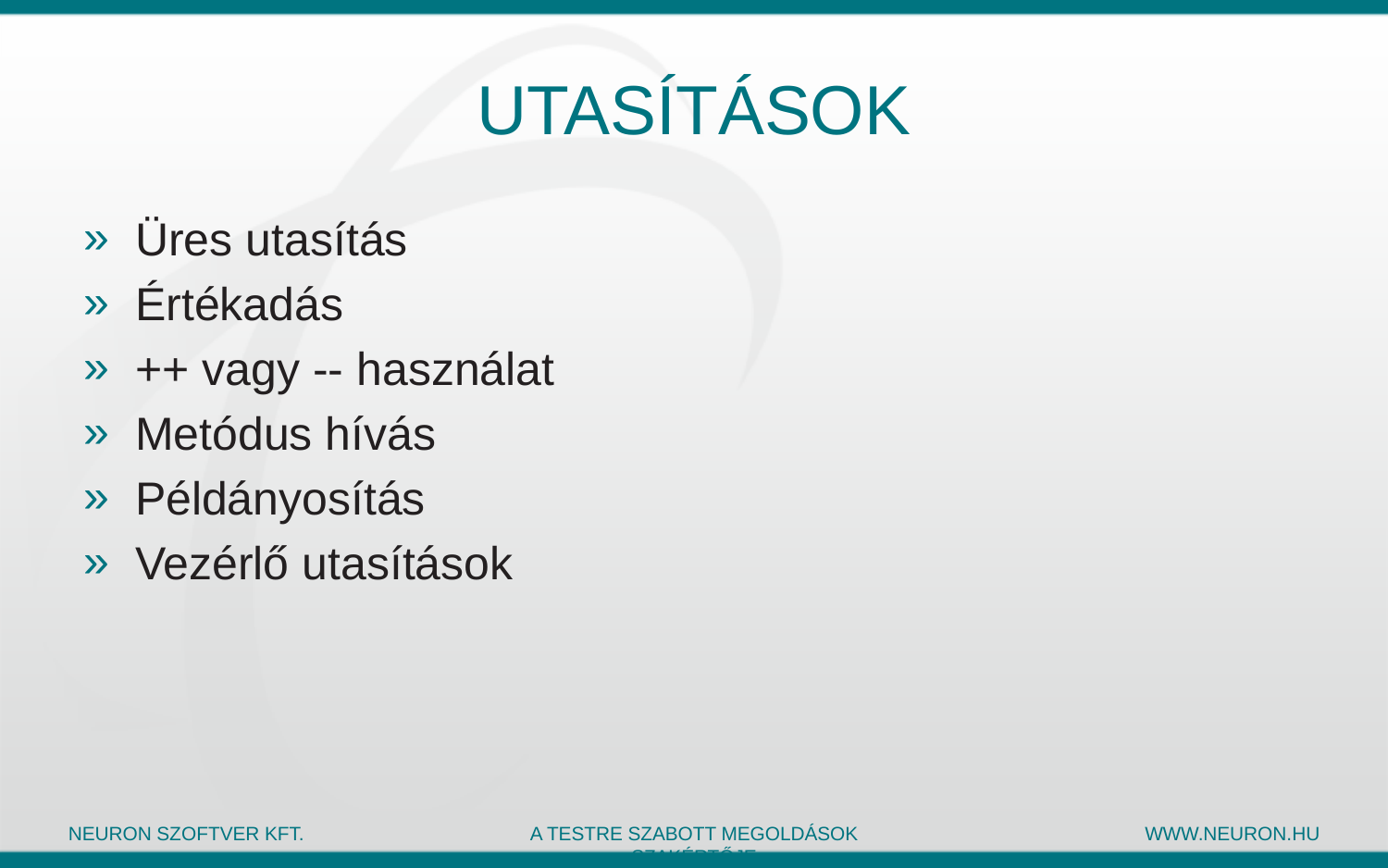

# Utasítások
Üres utasítás
Értékadás
++ vagy -- használat
Metódus hívás
Példányosítás
Vezérlő utasítások